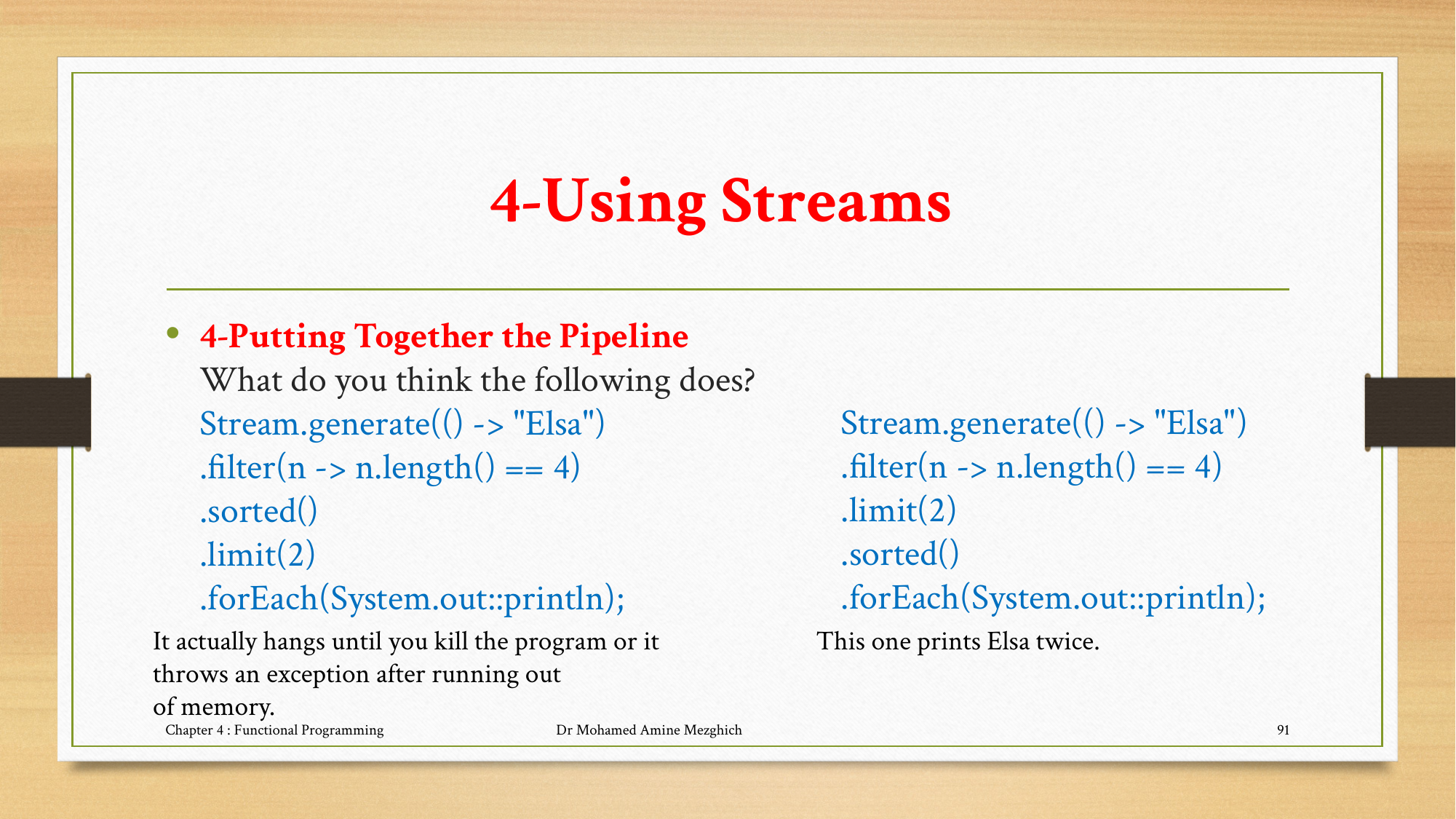

# 4-Using Streams
4-Putting Together the Pipeline
What do you think the following does?
Stream.generate(() -> "Elsa")
.filter(n -> n.length() == 4)
.sorted()
.limit(2)
.forEach(System.out::println);
Stream.generate(() -> "Elsa")
.filter(n -> n.length() == 4)
.limit(2)
.sorted()
.forEach(System.out::println);
It actually hangs until you kill the program or it throws an exception after running out
of memory.
This one prints Elsa twice.
Chapter 4 : Functional Programming                                                  Dr Mohamed Amine Mezghich
91